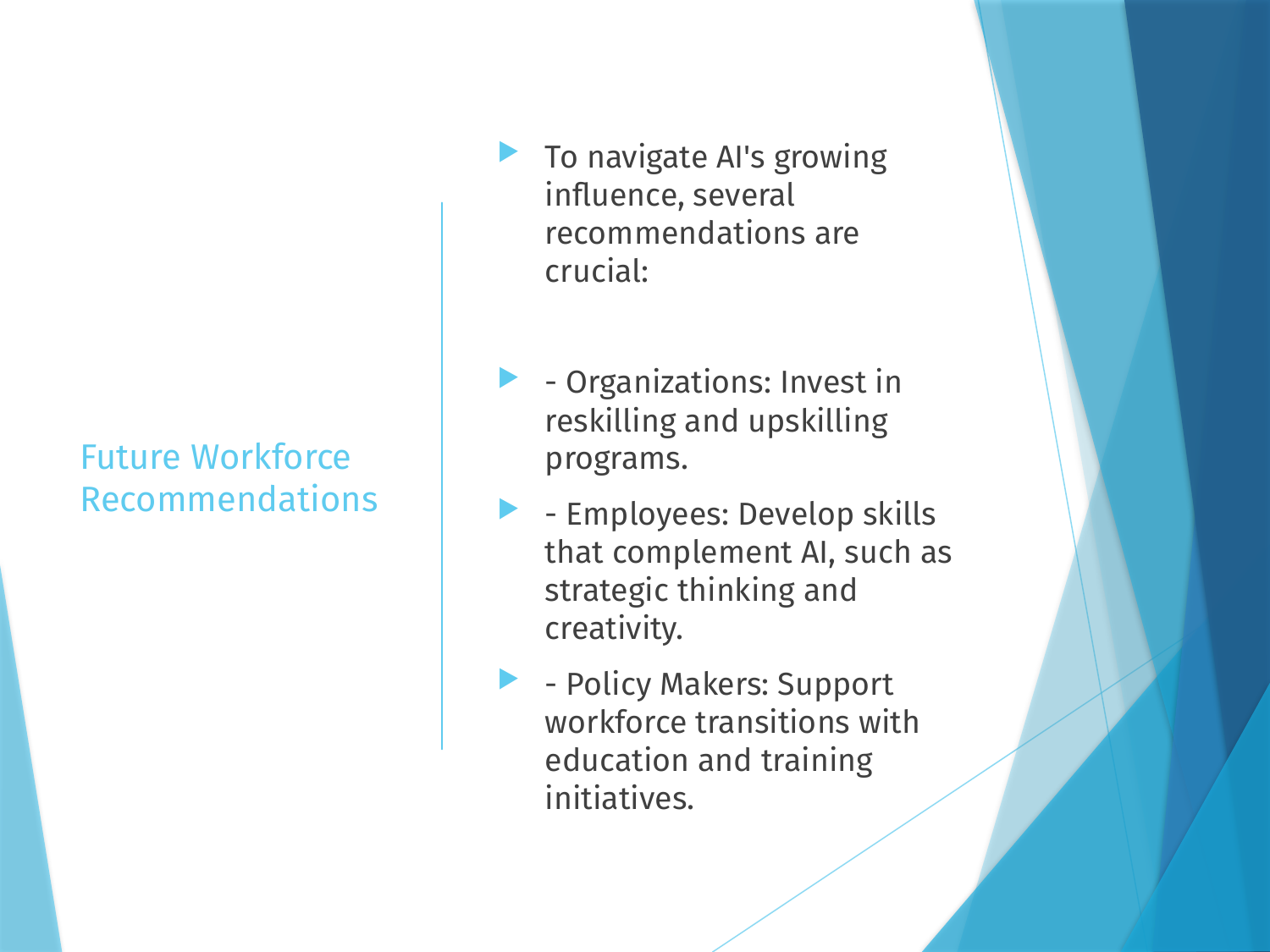

# Future Workforce Recommendations
To navigate AI's growing influence, several recommendations are crucial:

- Organizations: Invest in reskilling and upskilling programs.
- Employees: Develop skills that complement AI, such as strategic thinking and creativity.
- Policy Makers: Support workforce transitions with education and training initiatives.